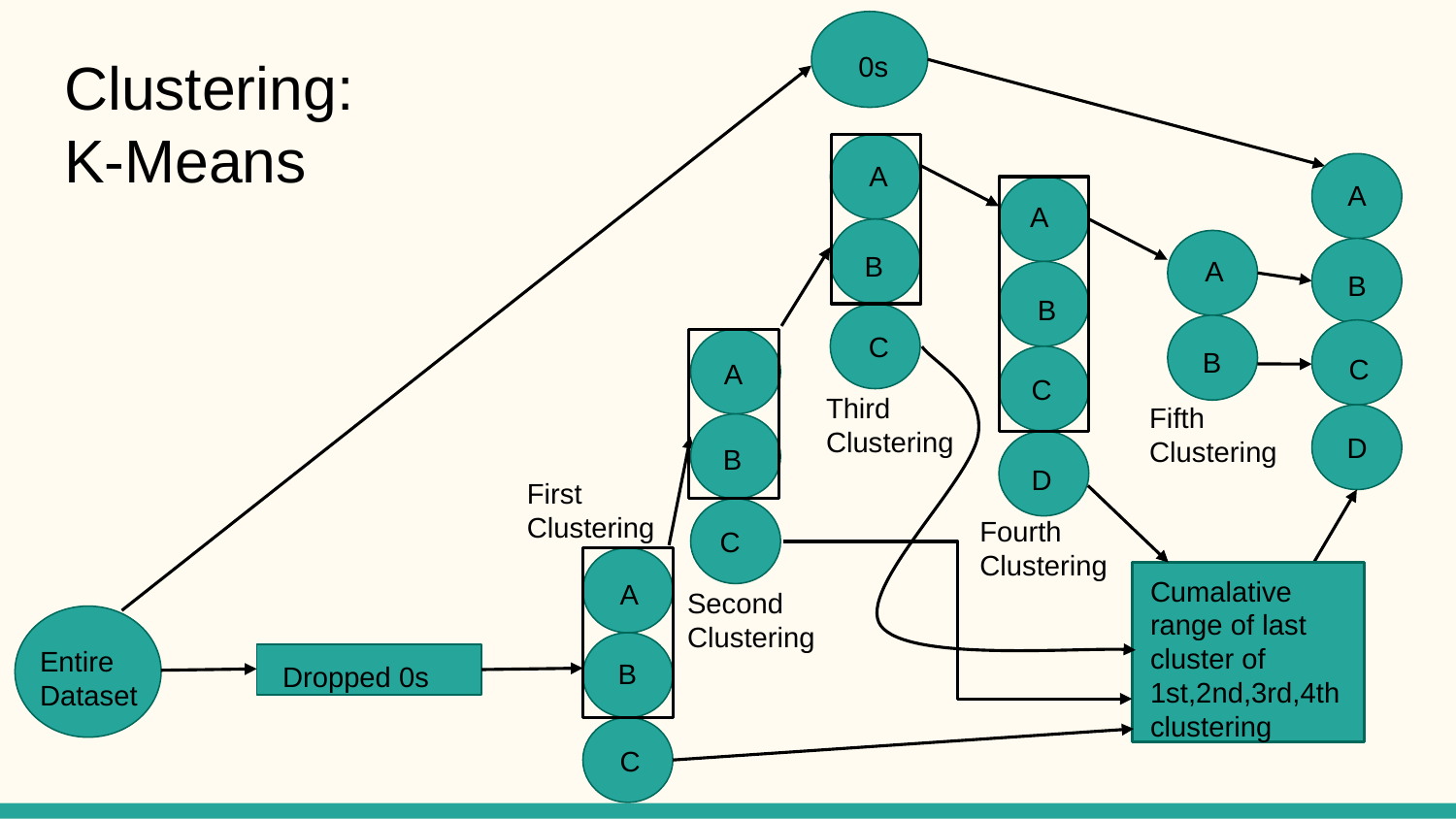

0s
# Clustering: K-Means

A

 A

A

B

A
 B

B

C

B
C
A

C
Third Clustering
Fifth Clustering

D
B

D
First Clustering
Fourth Clustering

C

Cumalative range of last cluster of 1st,2nd,3rd,4th clustering

A
Second Clustering

Entire Dataset

B

Dropped 0s

C